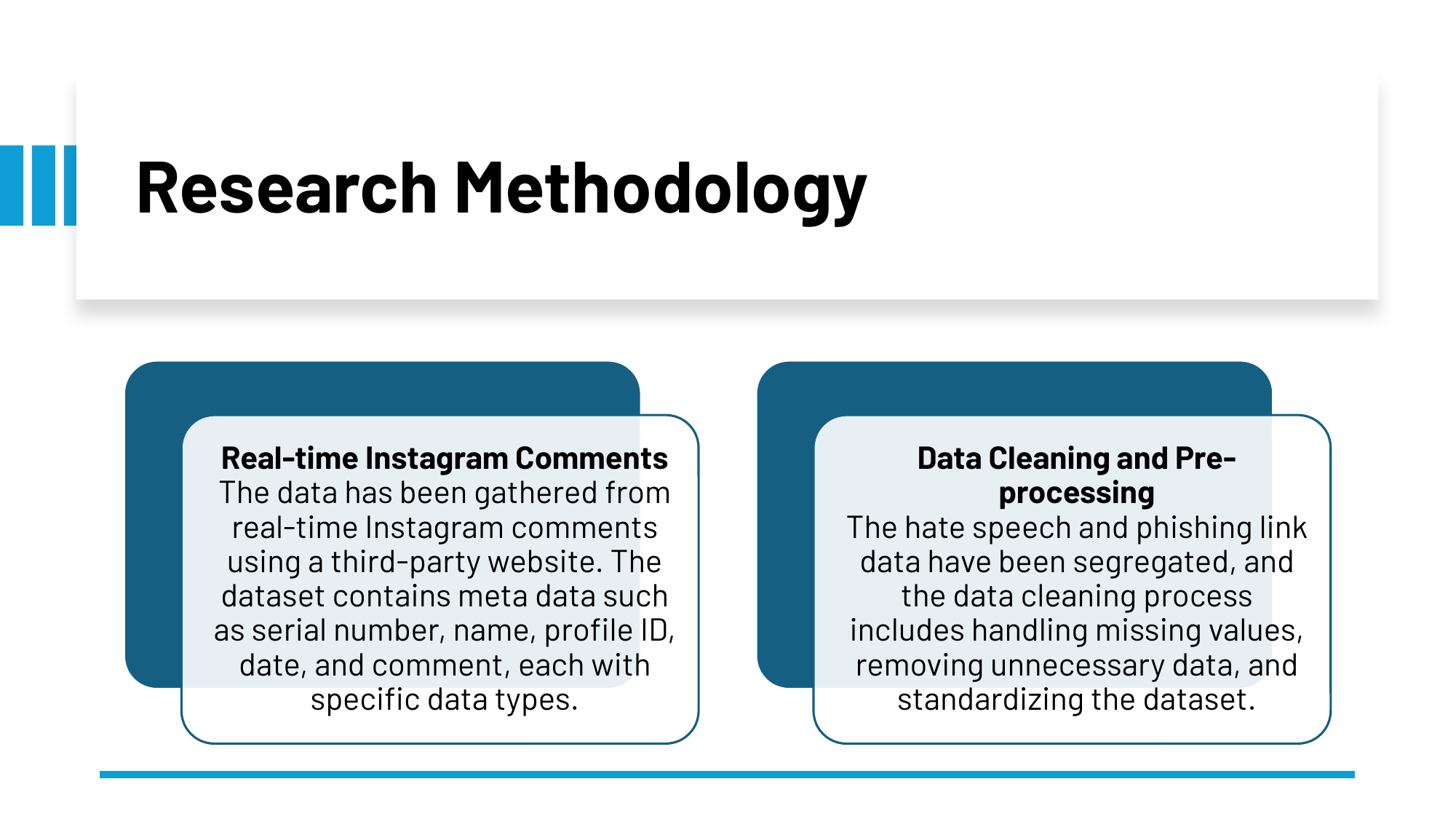

# Research Methodology

Real-time Instagram Comments
The data has been gathered from real-time Instagram comments using a third-party website. The dataset contains meta data such as serial number, name, profile ID, date, and comment, each with specific data types.
Data Cleaning and Pre-processing
The hate speech and phishing link data have been segregated, and the data cleaning process includes handling missing values, removing unnecessary data, and standardizing the dataset.